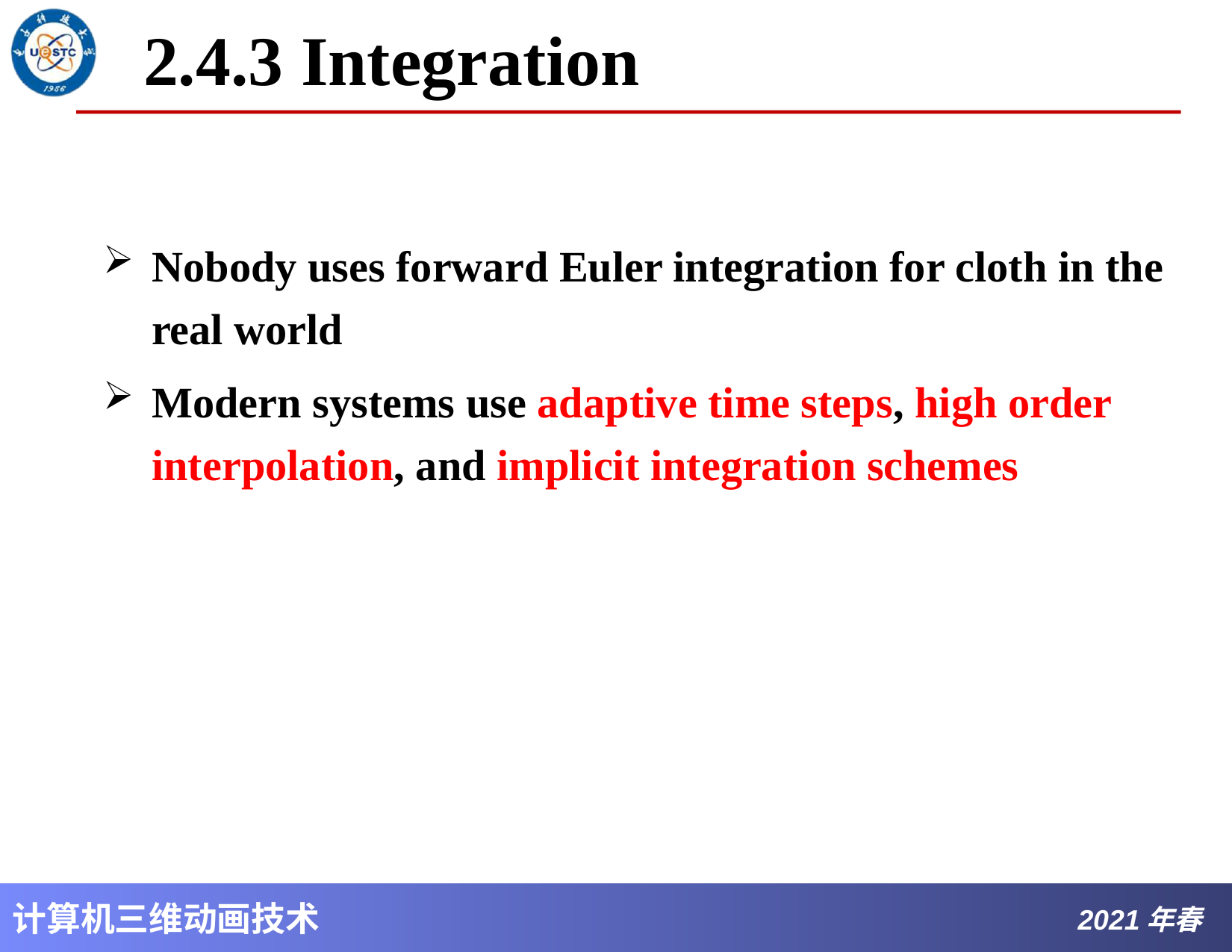

# 2.4.3 Integration
Nobody uses forward Euler integration for cloth in the real world
Modern systems use adaptive time steps, high order interpolation, and implicit integration schemes